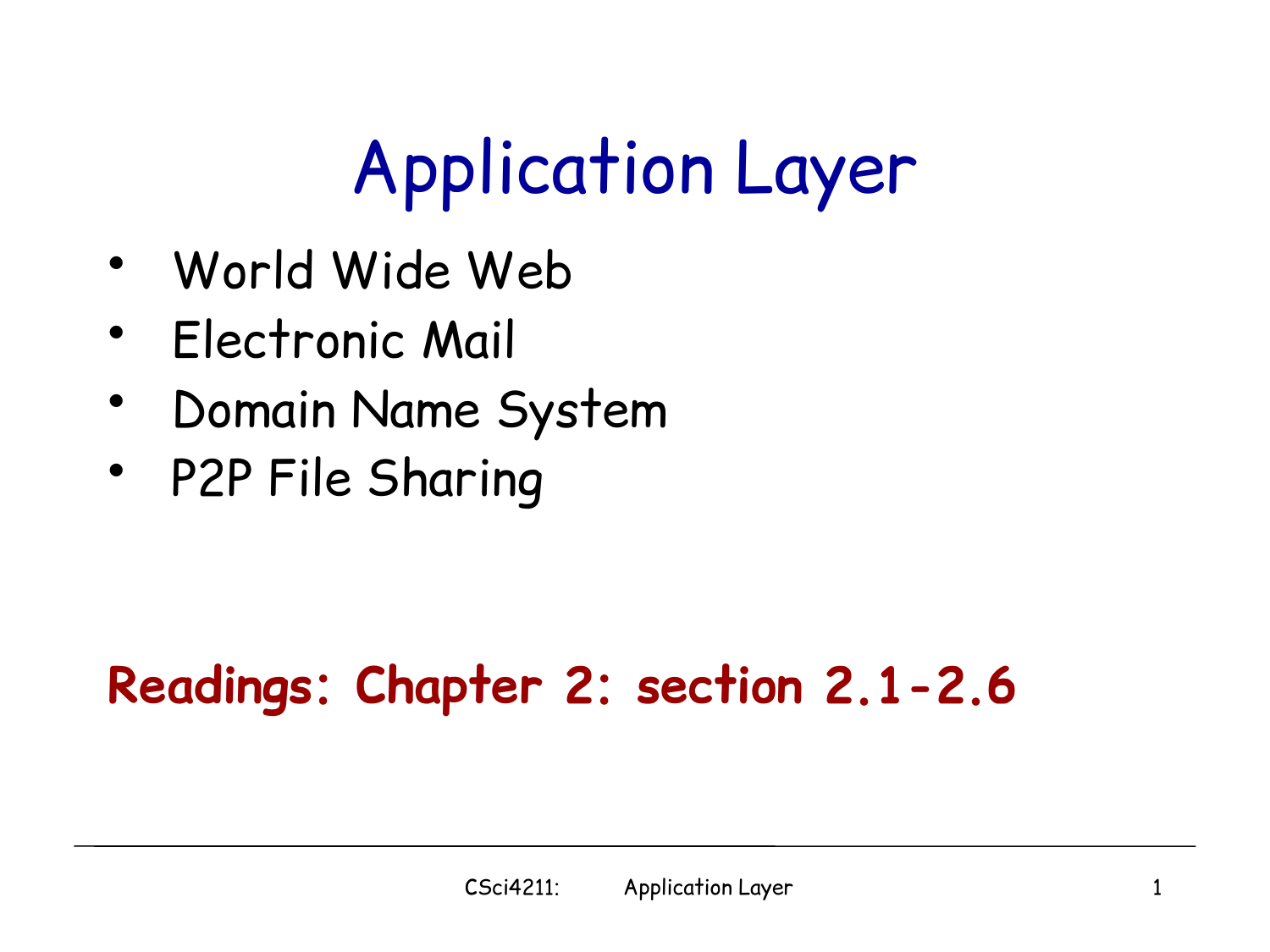

# Application Layer
World Wide Web
Electronic Mail
Domain Name System
P2P File Sharing

Readings: Chapter 2: section 2.1-2.6

CSci4211:          Application Layer
1